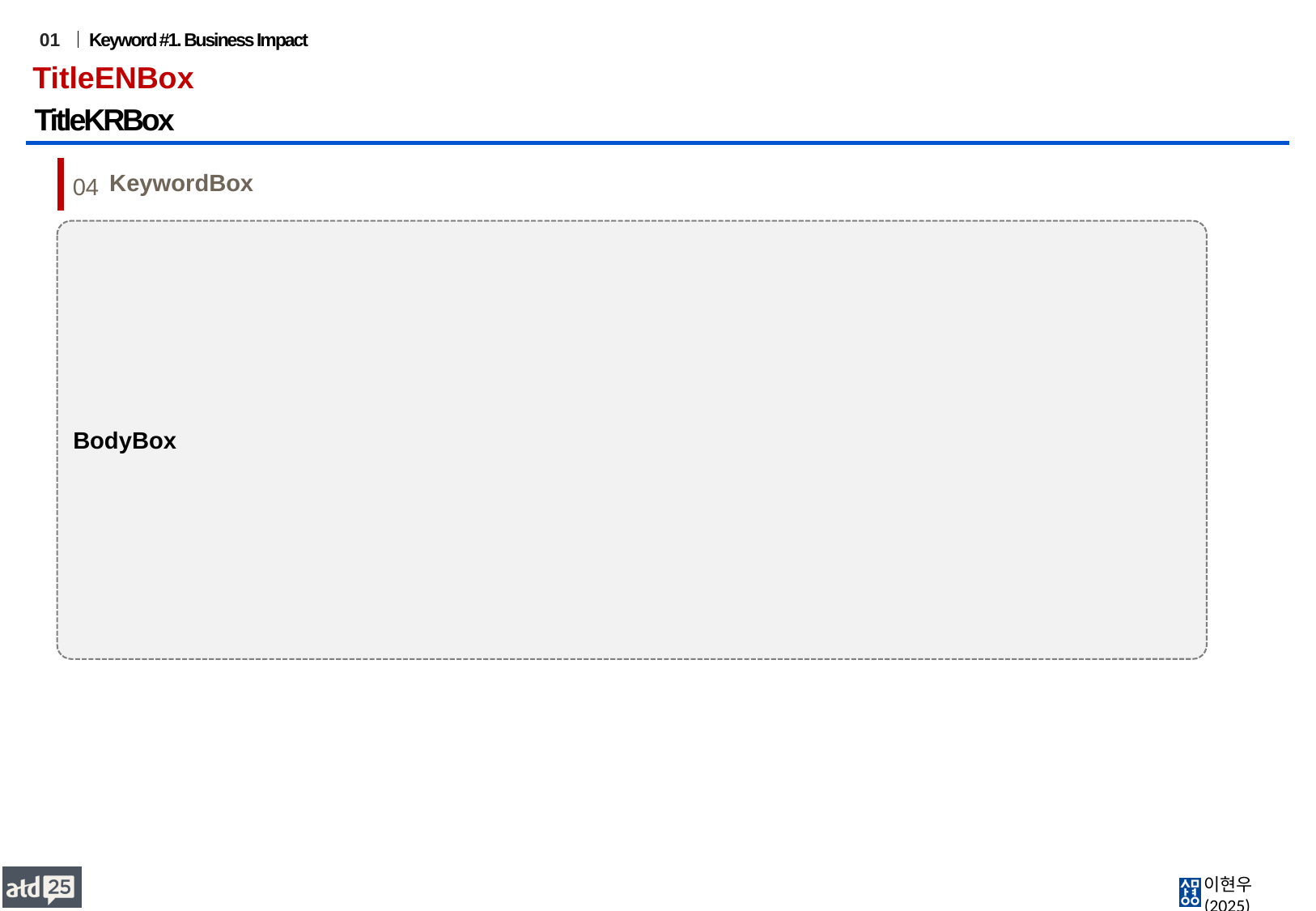

01
Keyword #1. Business Impact
TitleENBox
TitleKRBox
| 04 |
| --- |
KeywordBox
BodyBox